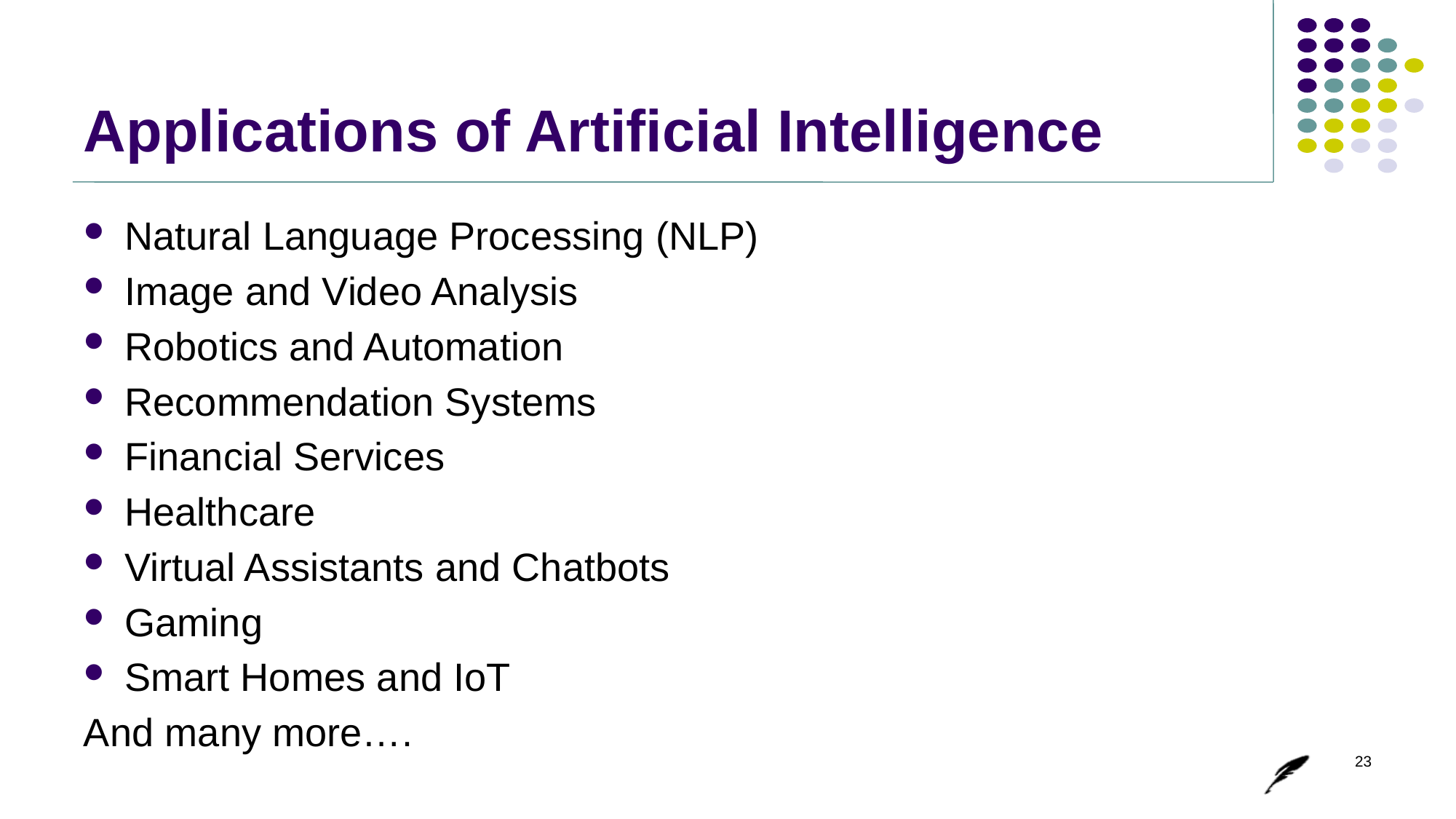

# Applications of Artificial Intelligence
Natural Language Processing (NLP)
Image and Video Analysis
Robotics and Automation
Recommendation Systems
Financial Services
Healthcare
Virtual Assistants and Chatbots
Gaming
Smart Homes and IoT
And many more….
23